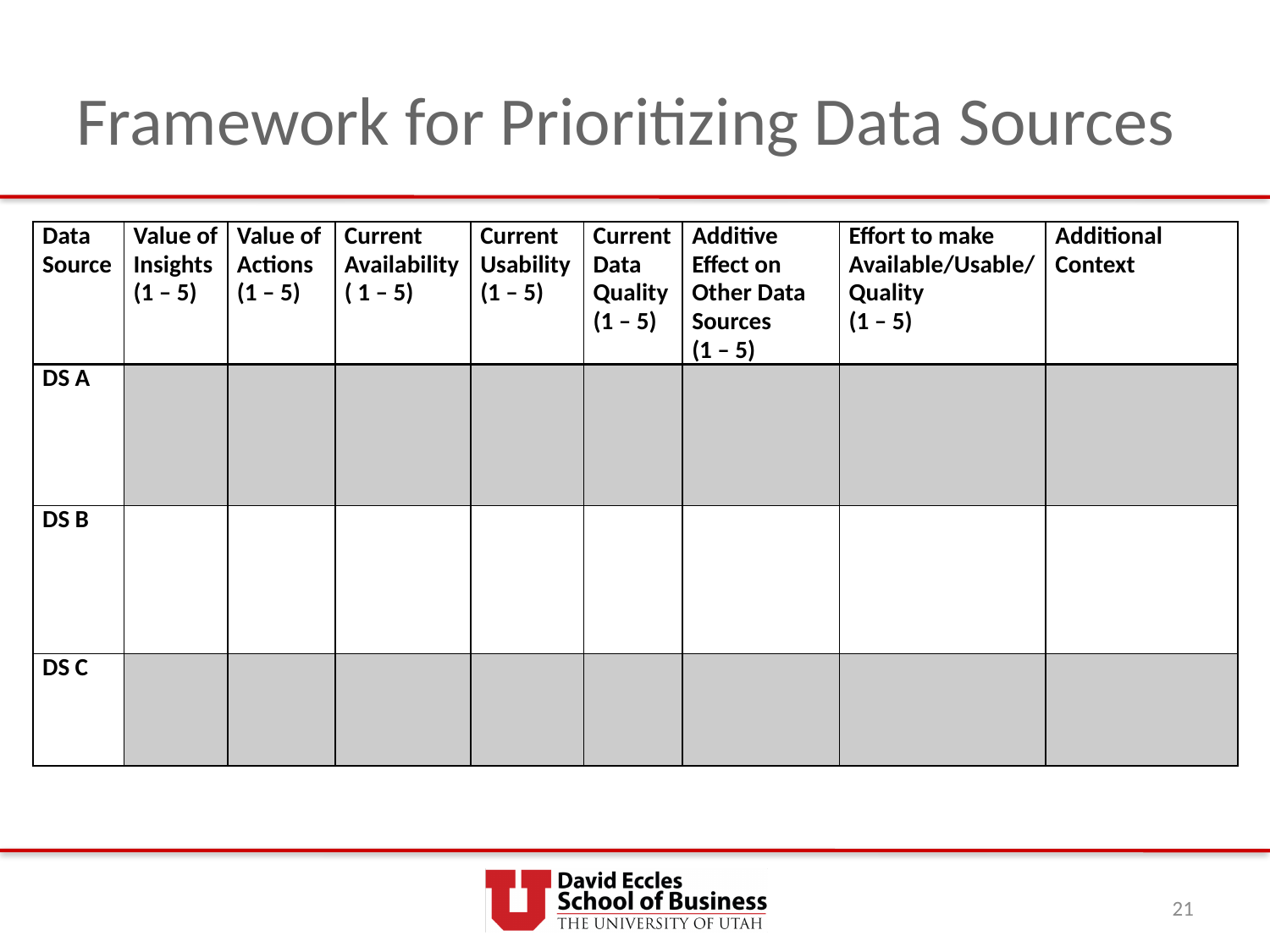

# Framework for Prioritizing Data Sources
| Data Source | Value of Insights (1 – 5) | Value of Actions (1 – 5) | Current Availability ( 1 – 5) | Current Usability (1 – 5) | Current Data Quality (1 – 5) | Additive Effect on Other Data Sources (1 – 5) | Effort to make Available/Usable/Quality (1 – 5) | Additional Context |
| --- | --- | --- | --- | --- | --- | --- | --- | --- |
| DS A |  |  |  |  |  |  |  |  |
| DS B |  |  |  |  |  |  |  |  |
| DS C |  |  |  |  |  |  |  |  |
21